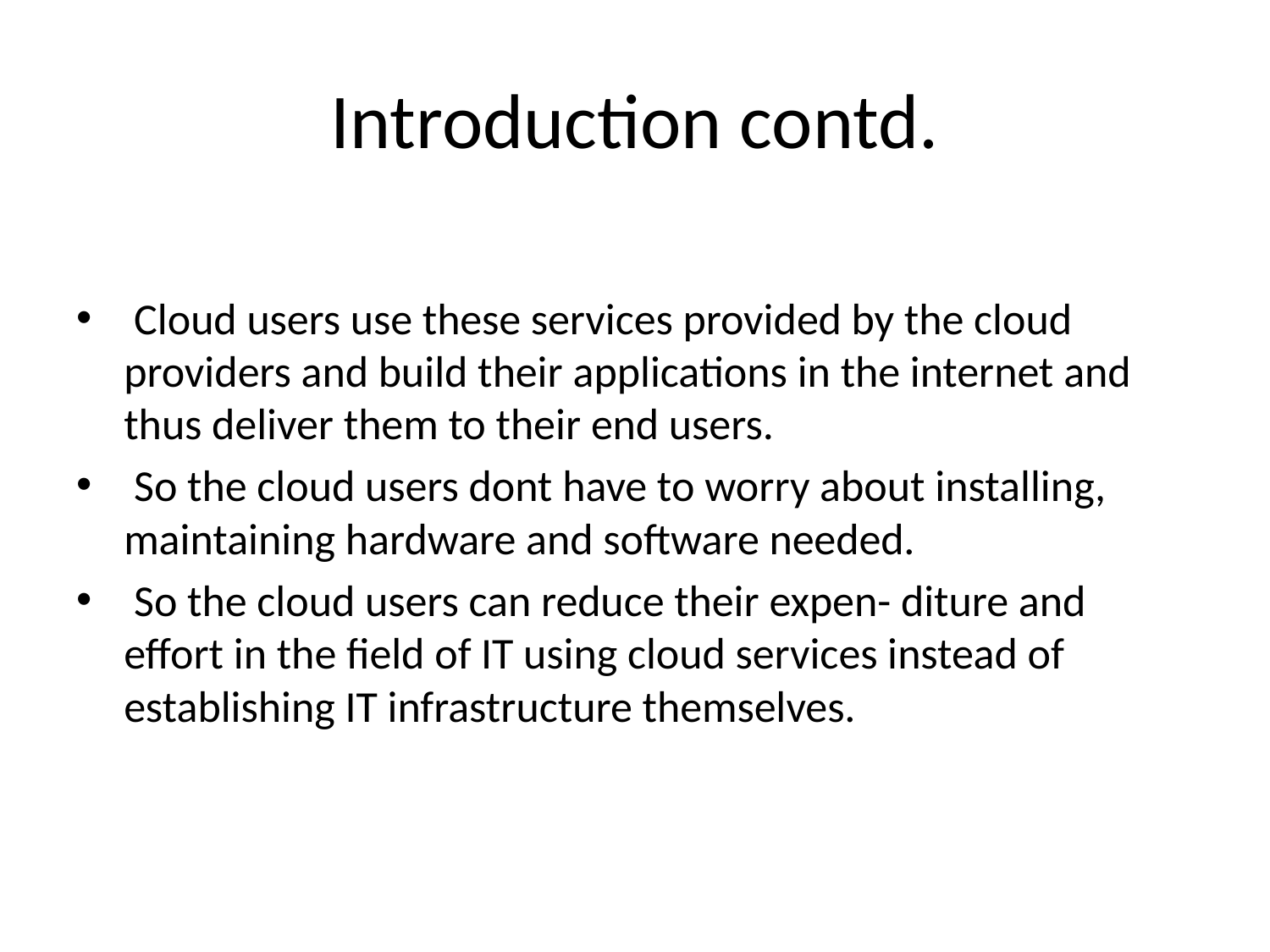

# Introduction contd.

 Cloud users use these services provided by the cloud providers and build their applications in the internet and thus deliver them to their end users.
 So the cloud users dont have to worry about installing, maintaining hardware and software needed.
 So the cloud users can reduce their expen- diture and effort in the field of IT using cloud services instead of establishing IT infrastructure themselves.